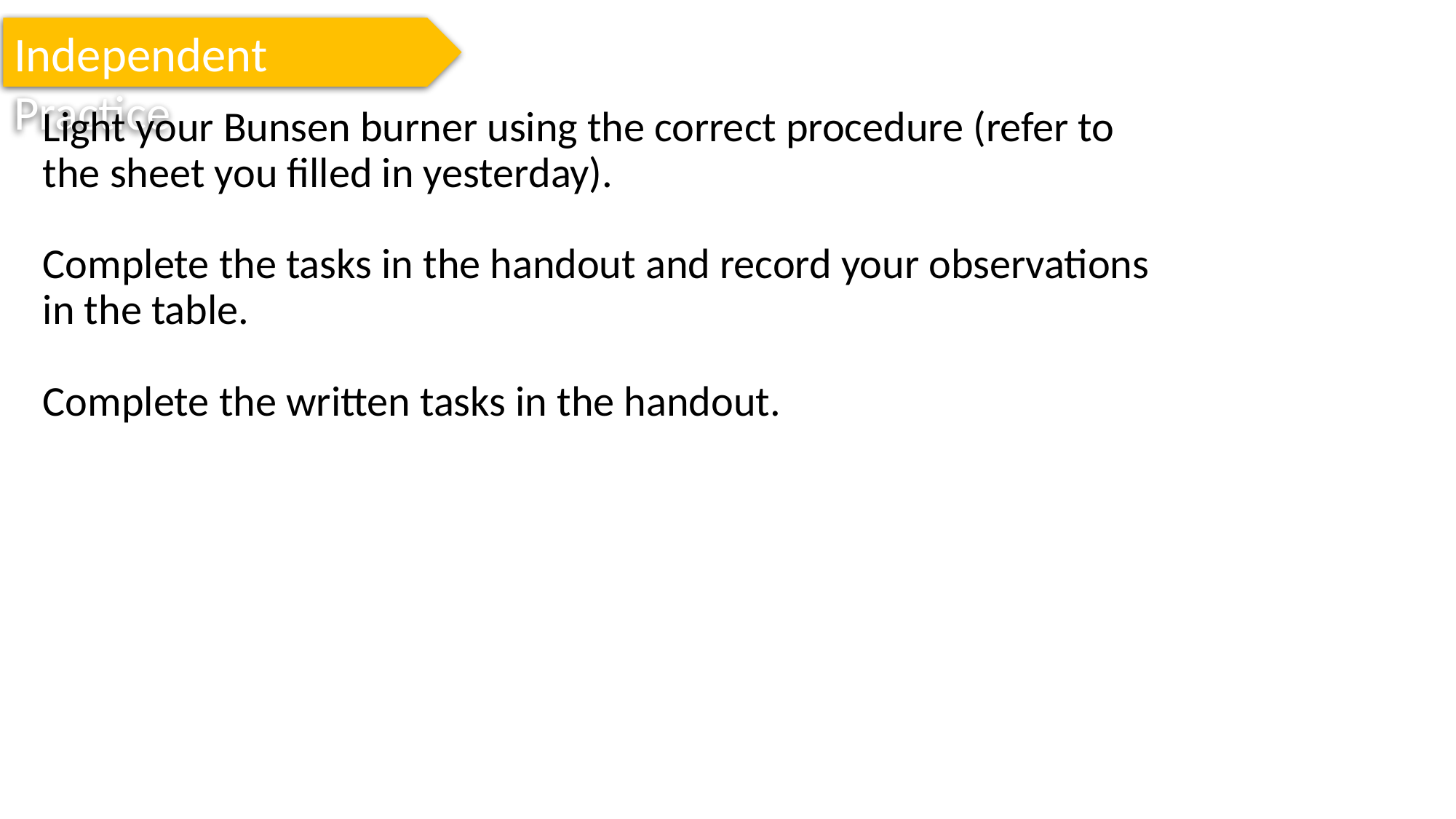

Independent Practice
Light your Bunsen burner using the correct procedure (refer to the sheet you filled in yesterday).

Complete the tasks in the handout and record your observations in the table.

Complete the written tasks in the handout.